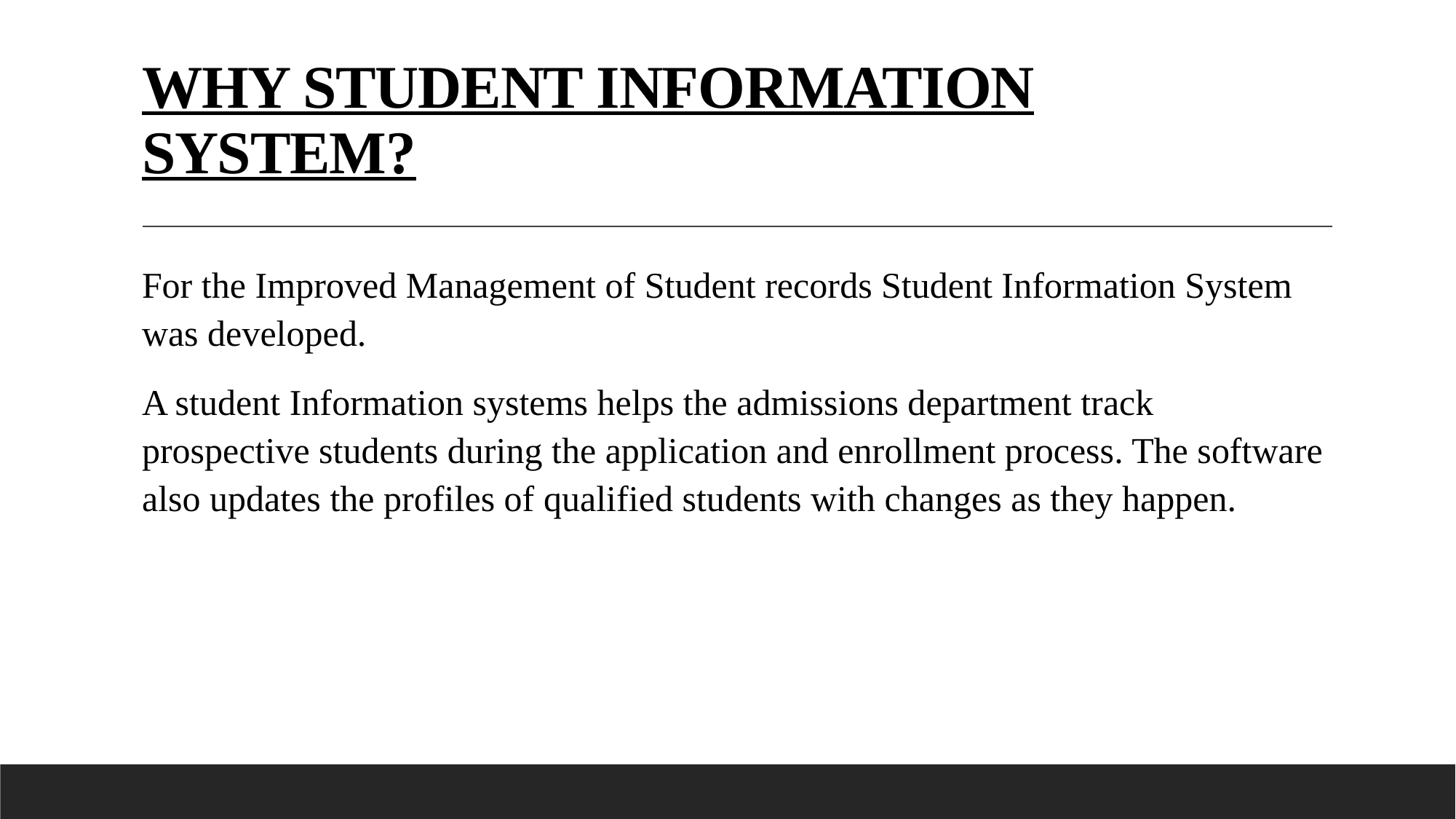

# WHY STUDENT INFORMATION SYSTEM?
For the Improved Management of Student records Student Information System was developed.
A student Information systems helps the admissions department track prospective students during the application and enrollment process. The software also updates the profiles of qualified students with changes as they happen.